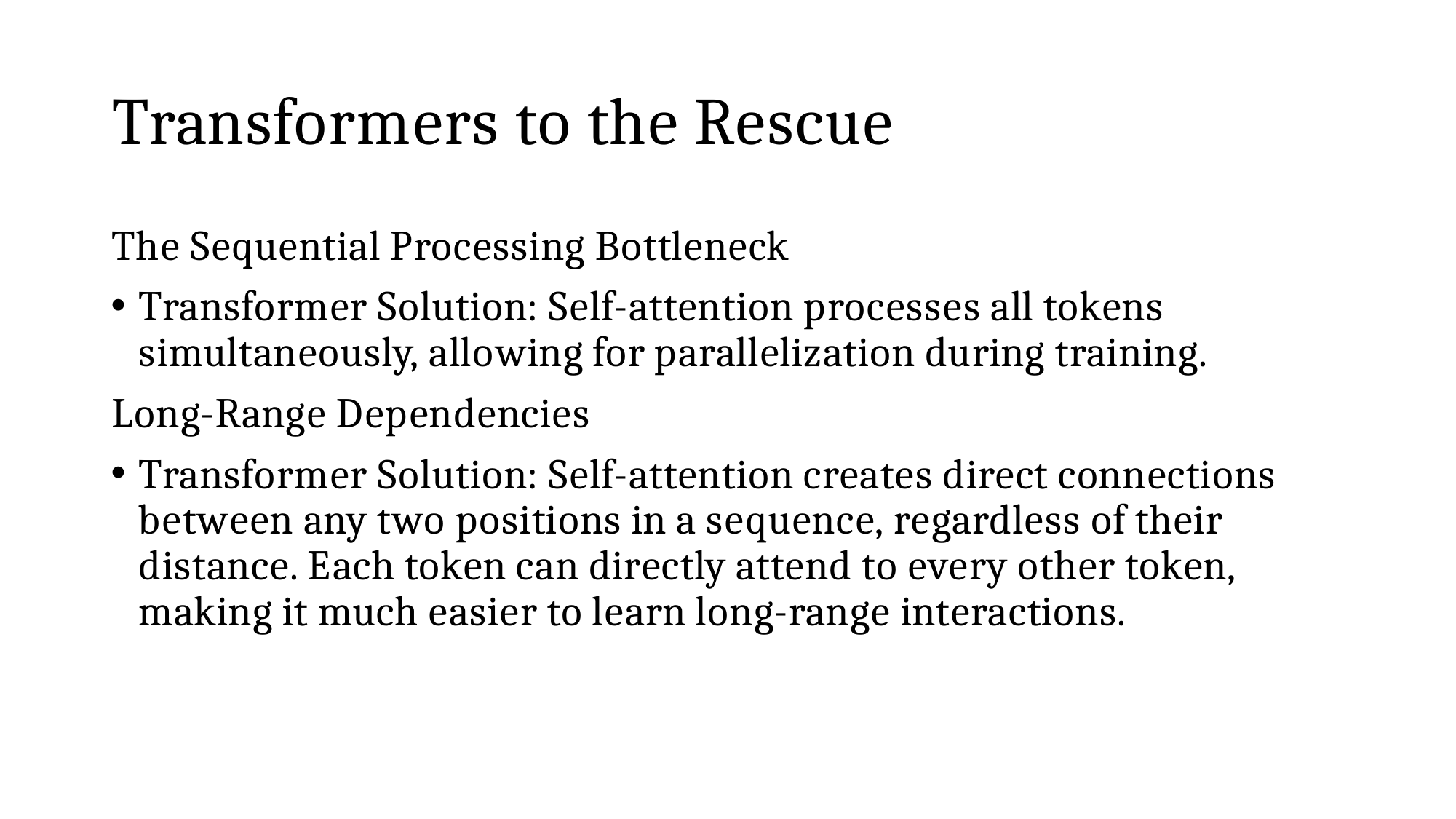

# Transformers to the Rescue
The Sequential Processing Bottleneck
Transformer Solution: Self-attention processes all tokens simultaneously, allowing for parallelization during training.
Long-Range Dependencies
Transformer Solution: Self-attention creates direct connections between any two positions in a sequence, regardless of their distance. Each token can directly attend to every other token, making it much easier to learn long-range interactions.